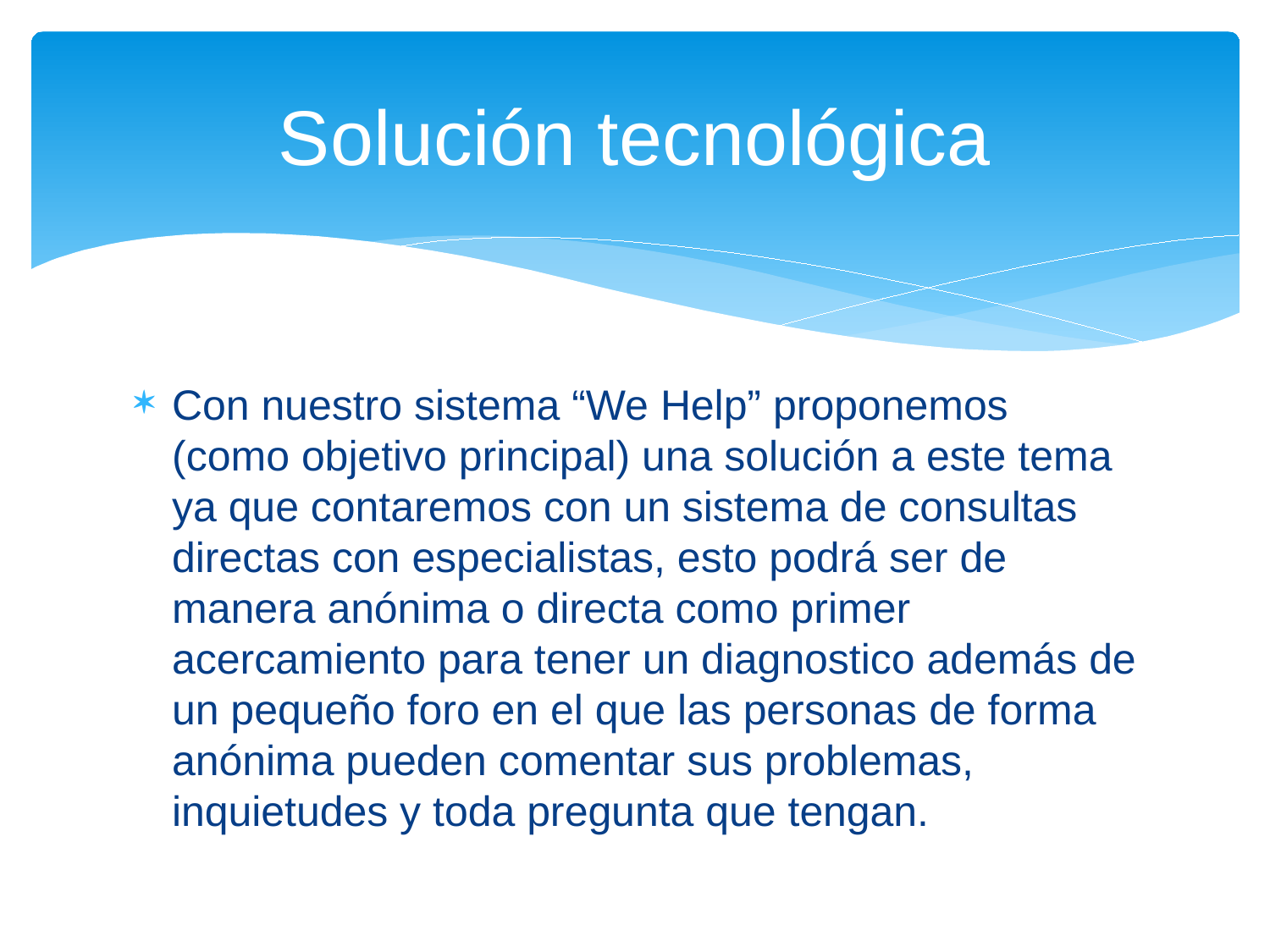

# Solución tecnológica
Con nuestro sistema “We Help” proponemos (como objetivo principal) una solución a este tema ya que contaremos con un sistema de consultas directas con especialistas, esto podrá ser de manera anónima o directa como primer acercamiento para tener un diagnostico además de un pequeño foro en el que las personas de forma anónima pueden comentar sus problemas, inquietudes y toda pregunta que tengan.